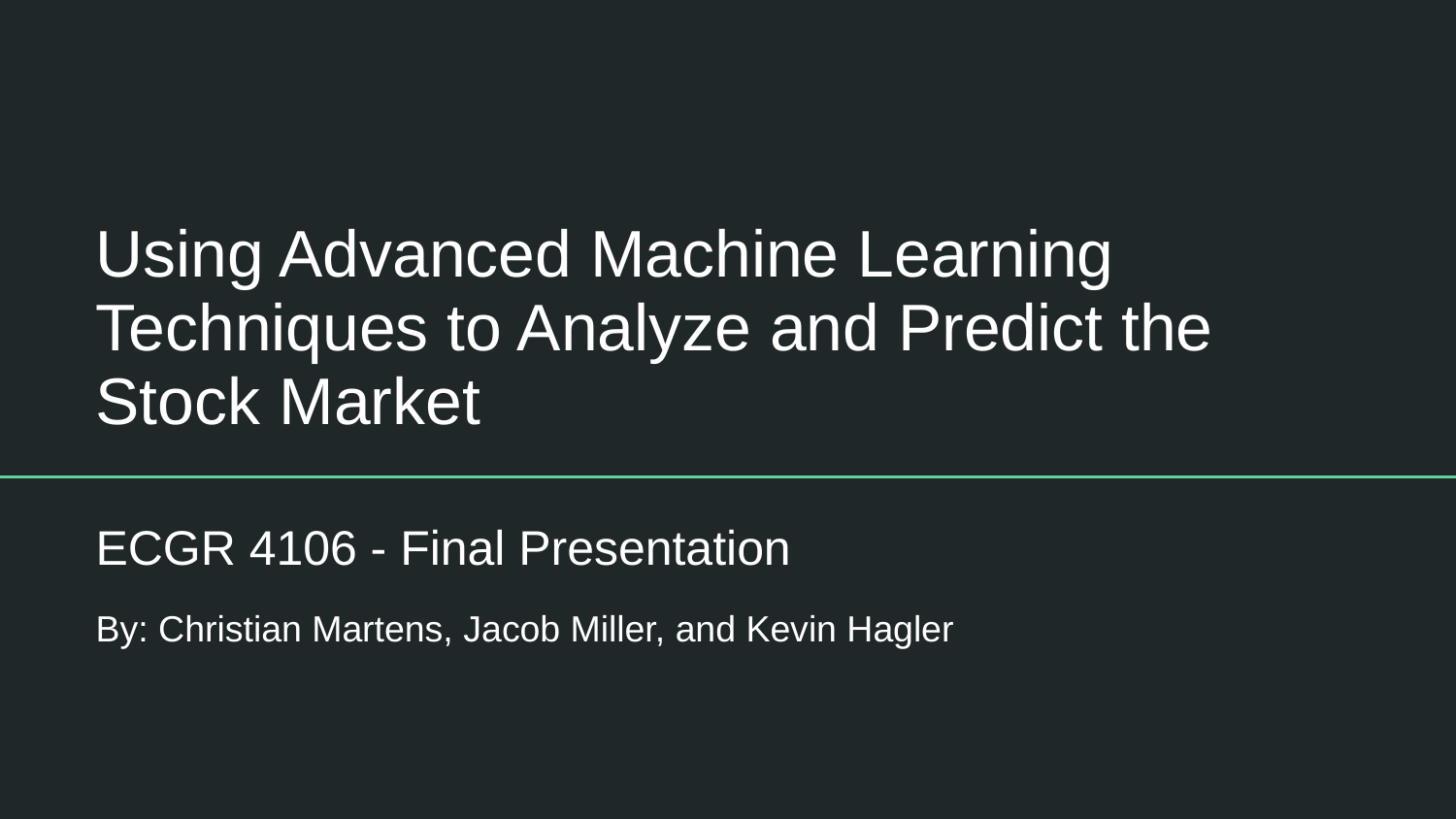

# Using Advanced Machine Learning Techniques to Analyze and Predict the Stock Market
ECGR 4106 - Final Presentation
By: Christian Martens, Jacob Miller, and Kevin Hagler